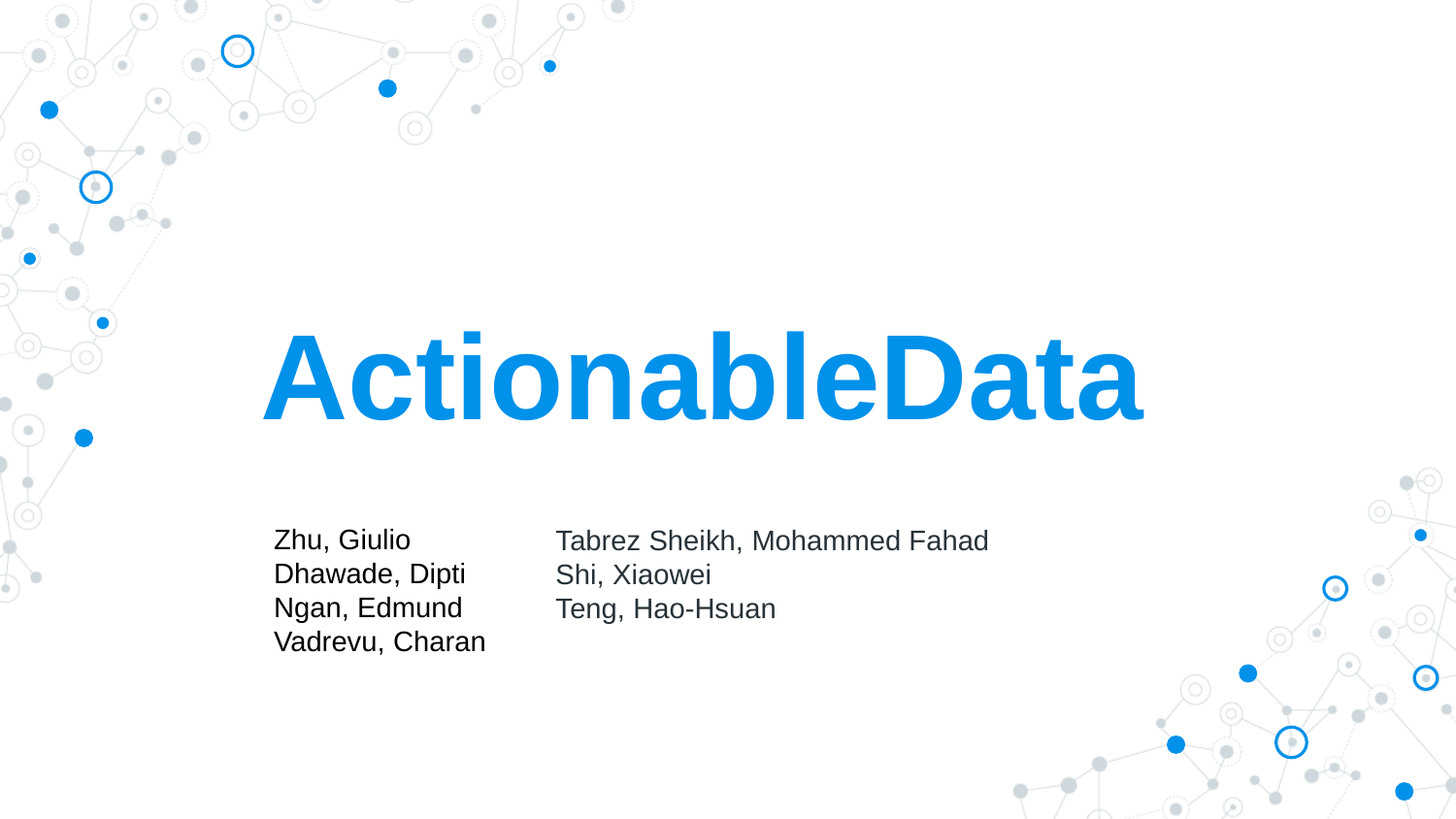

# ActionableData
Zhu, Giulio
Dhawade, Dipti
Ngan, Edmund
Vadrevu, Charan
Tabrez Sheikh, Mohammed Fahad​
Shi, Xiaowei​
Teng, Hao-Hsuan​